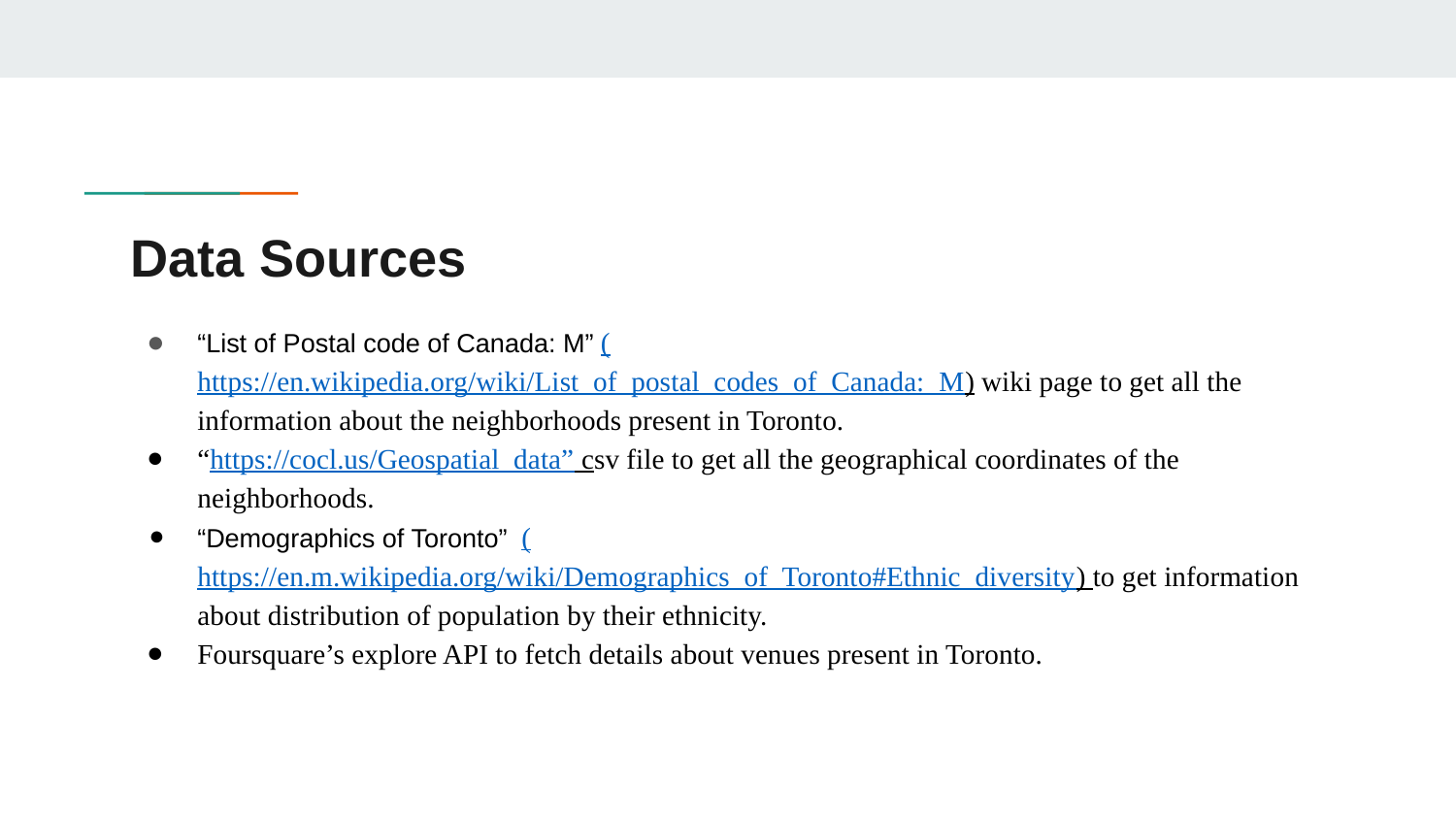

# Data Sources
“List of Postal code of Canada: M” (https://en.wikipedia.org/wiki/List_of_postal_codes_of_Canada:_M) wiki page to get all the information about the neighborhoods present in Toronto.
“https://cocl.us/Geospatial_data” csv file to get all the geographical coordinates of the neighborhoods.
“Demographics of Toronto”  (https://en.m.wikipedia.org/wiki/Demographics_of_Toronto#Ethnic_diversity) to get information about distribution of population by their ethnicity.
Foursquare’s explore API to fetch details about venues present in Toronto.